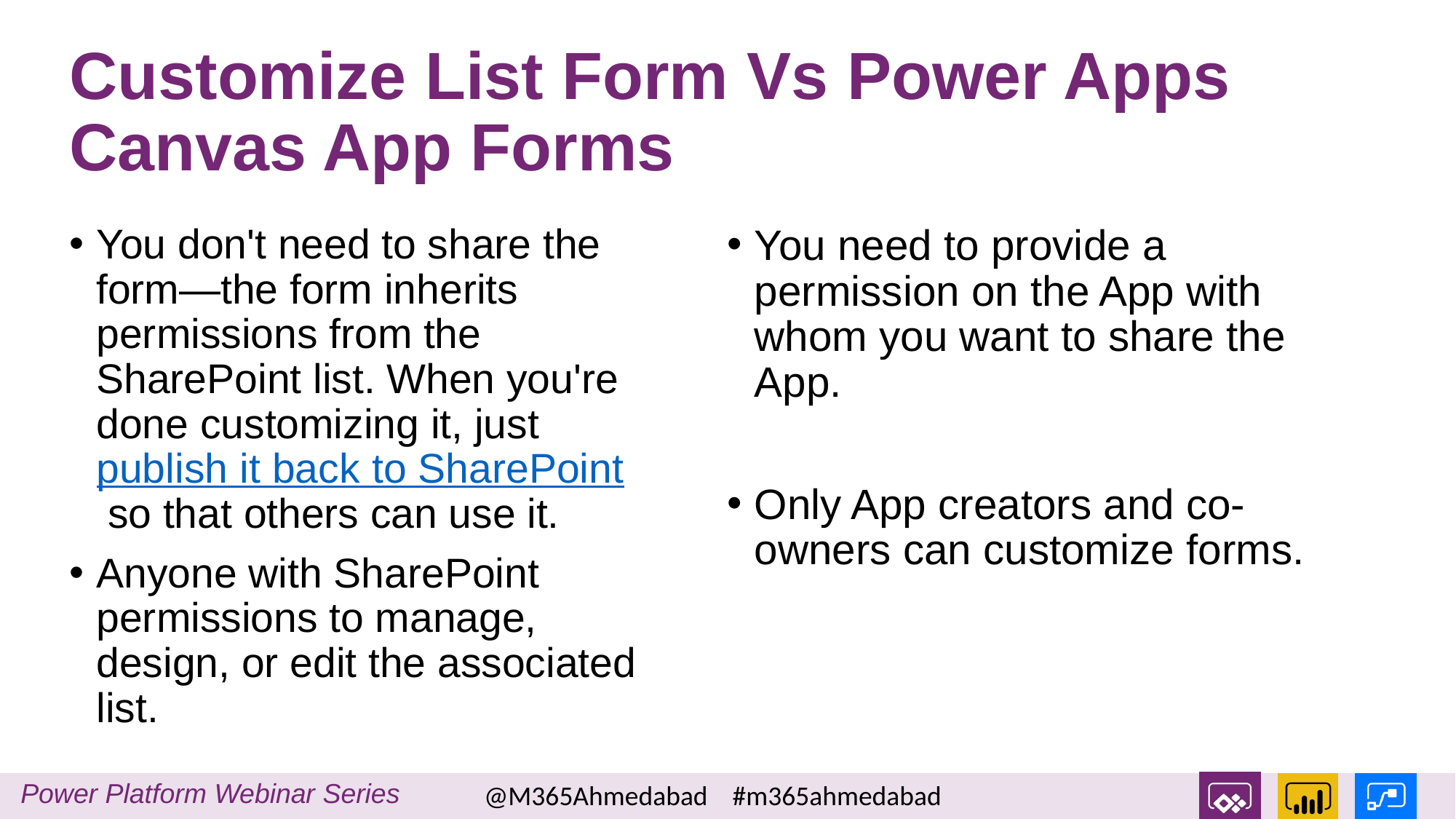

# Customize List Form Vs Power Apps Canvas App Forms
You don't need to share the form—the form inherits permissions from the SharePoint list. When you're done customizing it, just publish it back to SharePoint so that others can use it.
Anyone with SharePoint permissions to manage, design, or edit the associated list.
You need to provide a permission on the App with whom you want to share the App.

Only App creators and co-owners can customize forms.